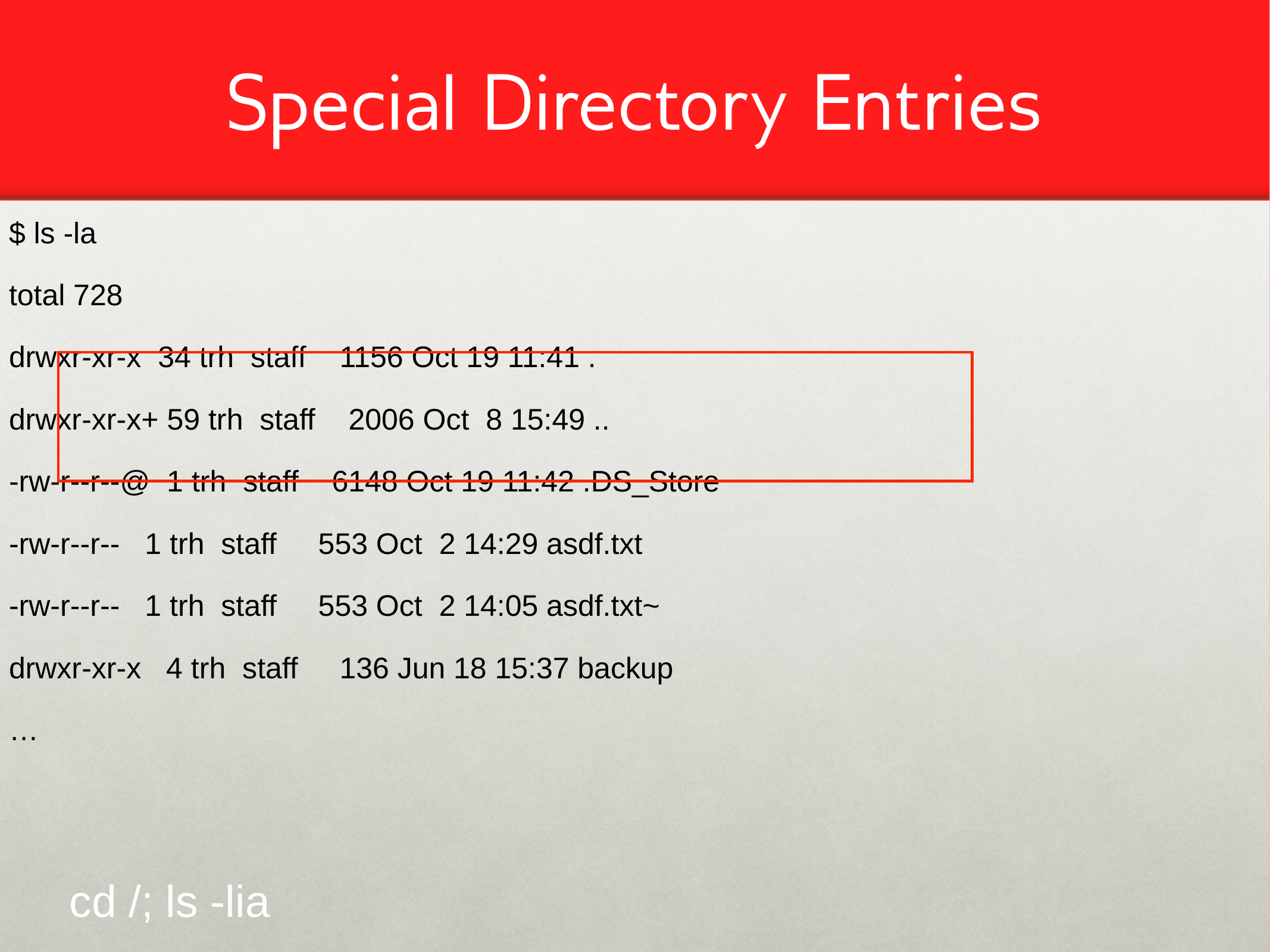

# Special Directory Entries
$ ls -la
total 728
drwxr-xr-x  34 trh  staff    1156 Oct 19 11:41 .
drwxr-xr-x+ 59 trh  staff    2006 Oct  8 15:49 ..
-rw-r--r--@  1 trh  staff    6148 Oct 19 11:42 .DS_Store
-rw-r--r--   1 trh  staff     553 Oct  2 14:29 asdf.txt
-rw-r--r--   1 trh  staff     553 Oct  2 14:05 asdf.txt~
drwxr-xr-x   4 trh  staff     136 Jun 18 15:37 backup
…

cd /; ls -lia